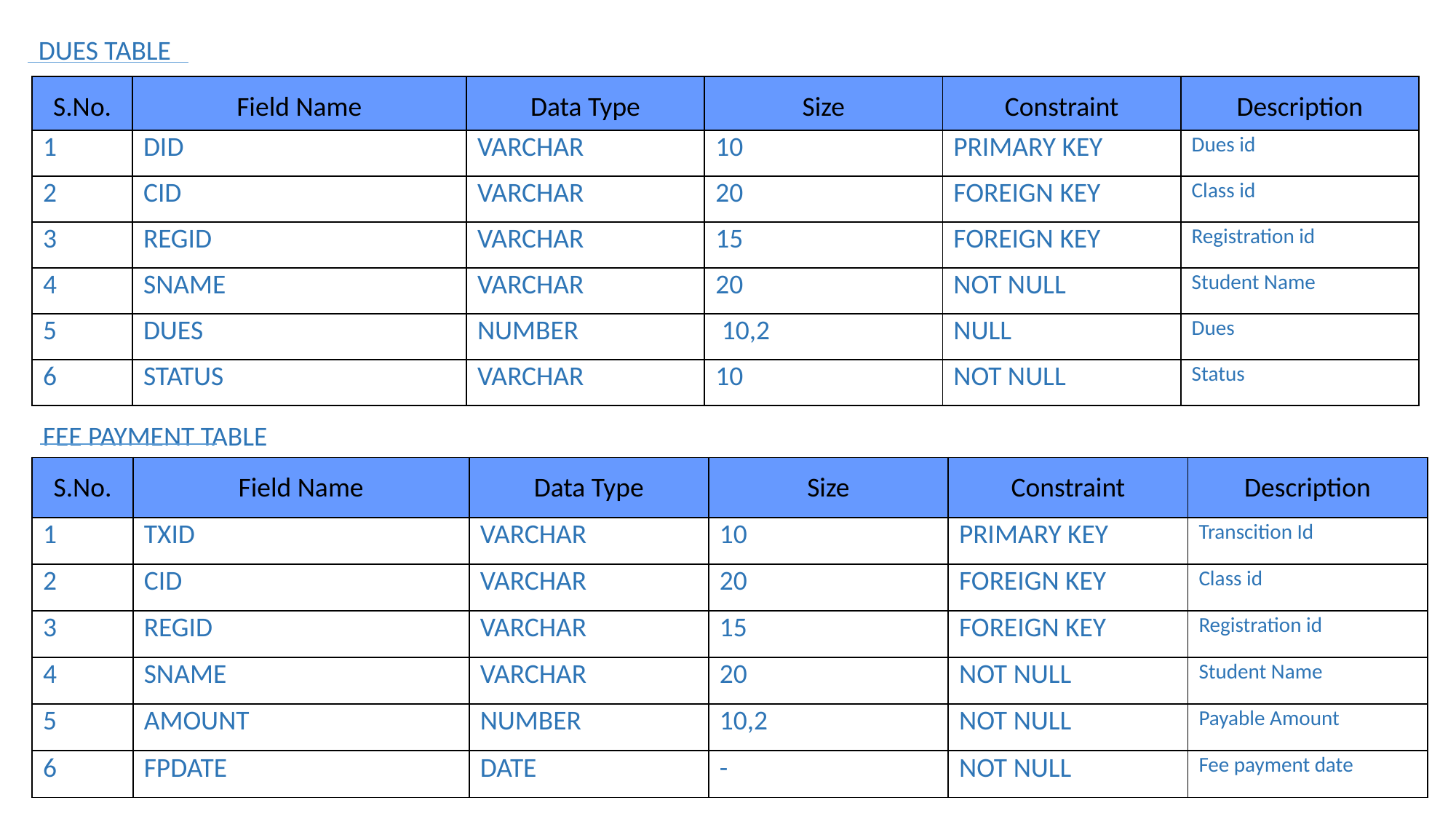

DUES TABLE
| S.No. | Field Name | Data Type | Size | Constraint | Description |
| --- | --- | --- | --- | --- | --- |
| 1 | DID | VARCHAR | 10 | PRIMARY KEY | Dues id |
| 2 | CID | VARCHAR | 20 | FOREIGN KEY | Class id |
| 3 | REGID | VARCHAR | 15 | FOREIGN KEY | Registration id |
| 4 | SNAME | VARCHAR | 20 | NOT NULL | Student Name |
| 5 | DUES | NUMBER | 10,2 | NULL | Dues |
| 6 | STATUS | VARCHAR | 10 | NOT NULL | Status |
FEE PAYMENT TABLE
| S.No. | Field Name | Data Type | Size | Constraint | Description |
| --- | --- | --- | --- | --- | --- |
| 1 | TXID | VARCHAR | 10 | PRIMARY KEY | Transcition Id |
| 2 | CID | VARCHAR | 20 | FOREIGN KEY | Class id |
| 3 | REGID | VARCHAR | 15 | FOREIGN KEY | Registration id |
| 4 | SNAME | VARCHAR | 20 | NOT NULL | Student Name |
| 5 | AMOUNT | NUMBER | 10,2 | NOT NULL | Payable Amount |
| 6 | FPDATE | DATE | - | NOT NULL | Fee payment date |